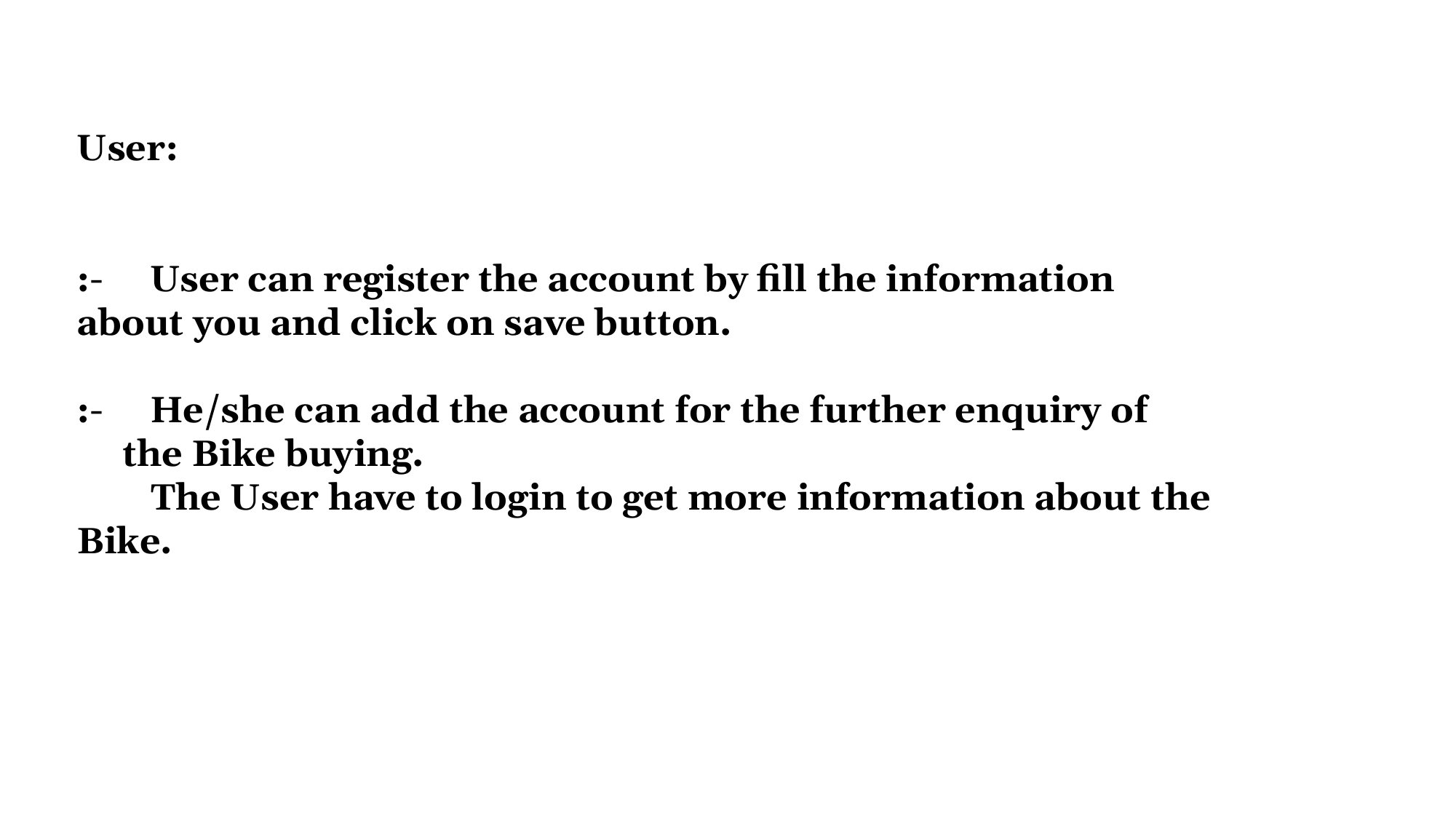

User:

:-     User can register the account by fill the information about you and click on save button.

:-     He/she can add the account for the further enquiry of             the Bike buying.
        The User have to login to get more information about the Bike.